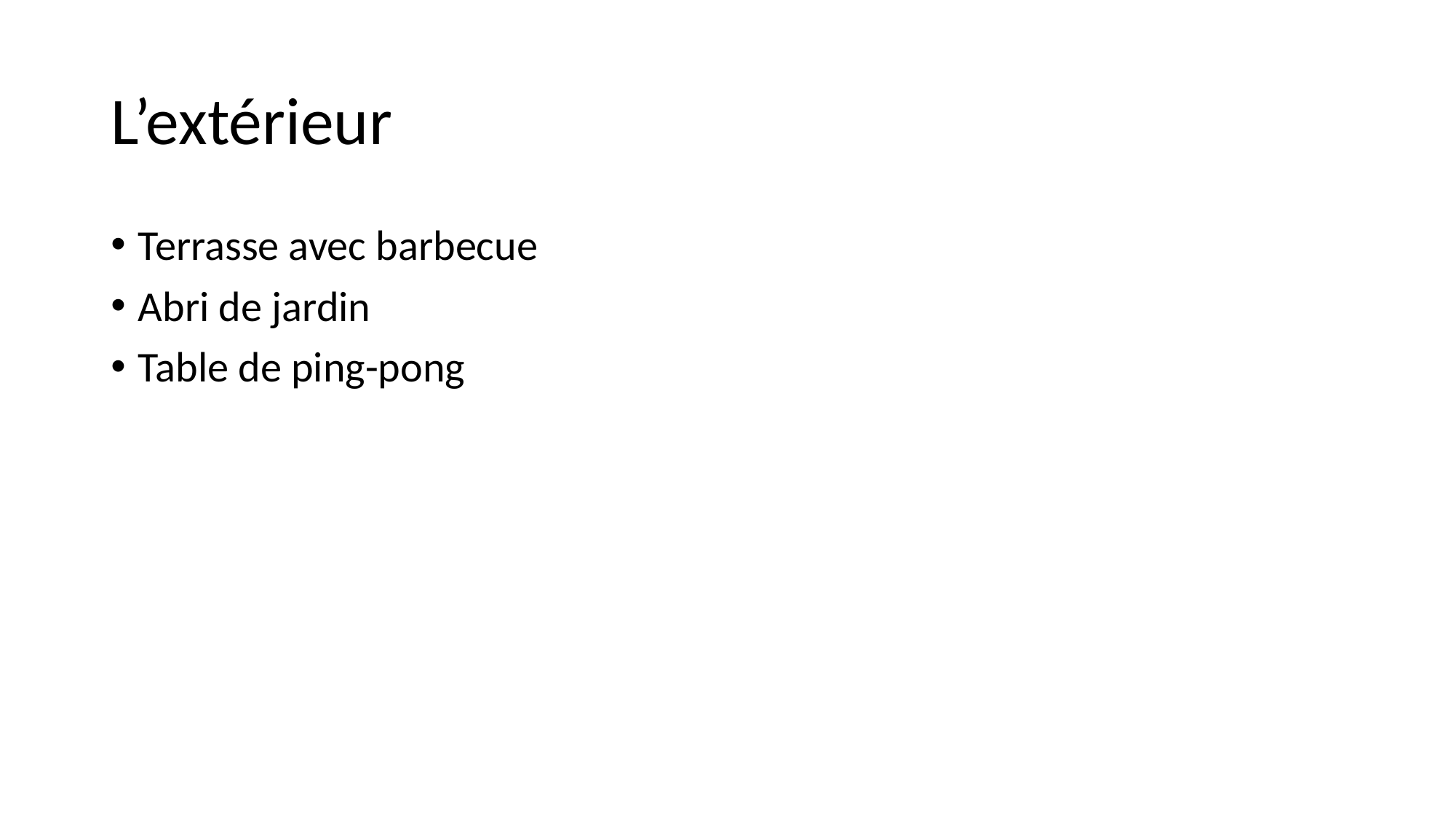

# L’extérieur
Terrasse avec barbecue
Abri de jardin
Table de ping-pong